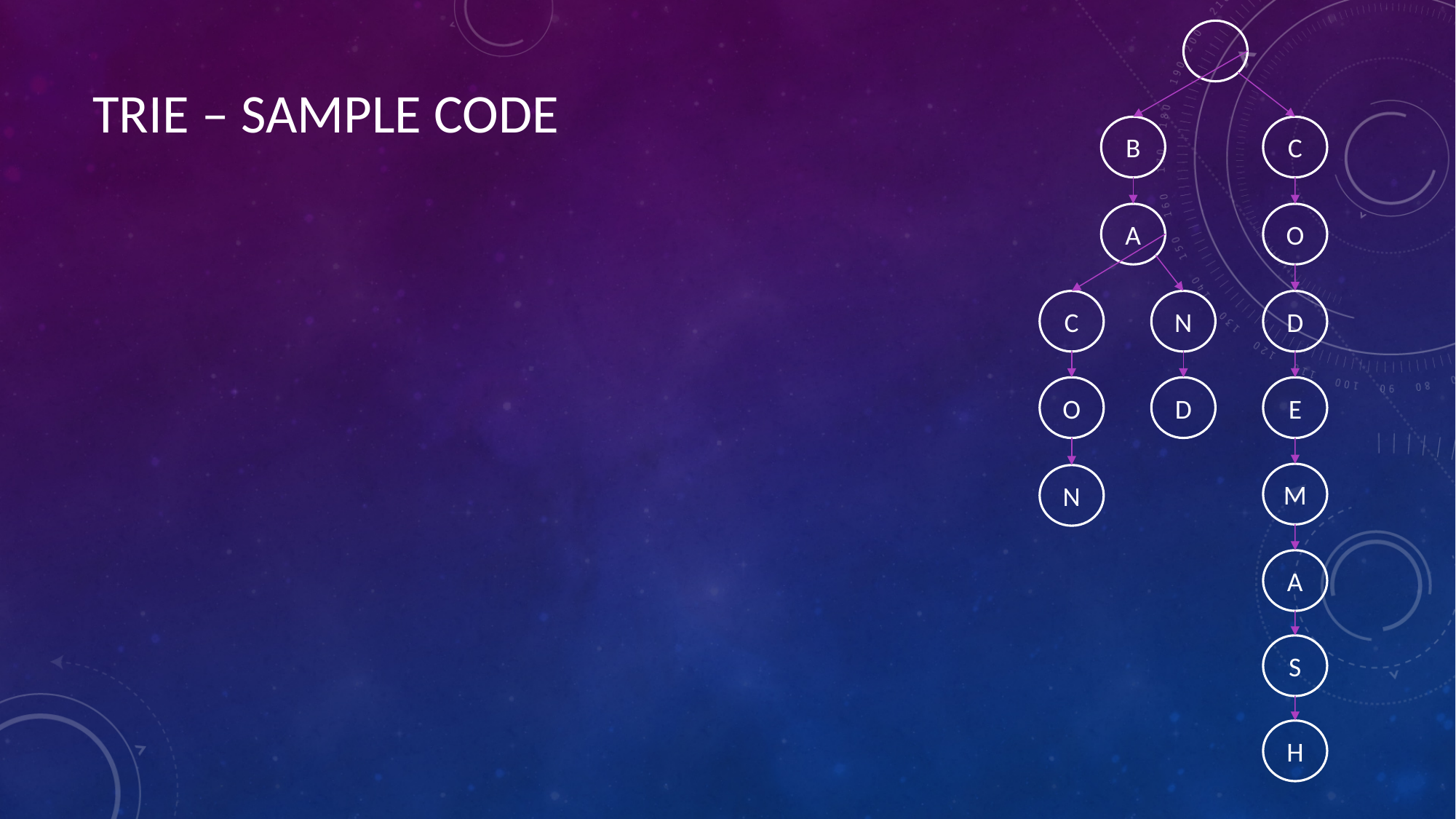

# TRIE – SAMPLE CODE
B
C
A
O
C
N
D
O
D
E
M
N
A
S
H